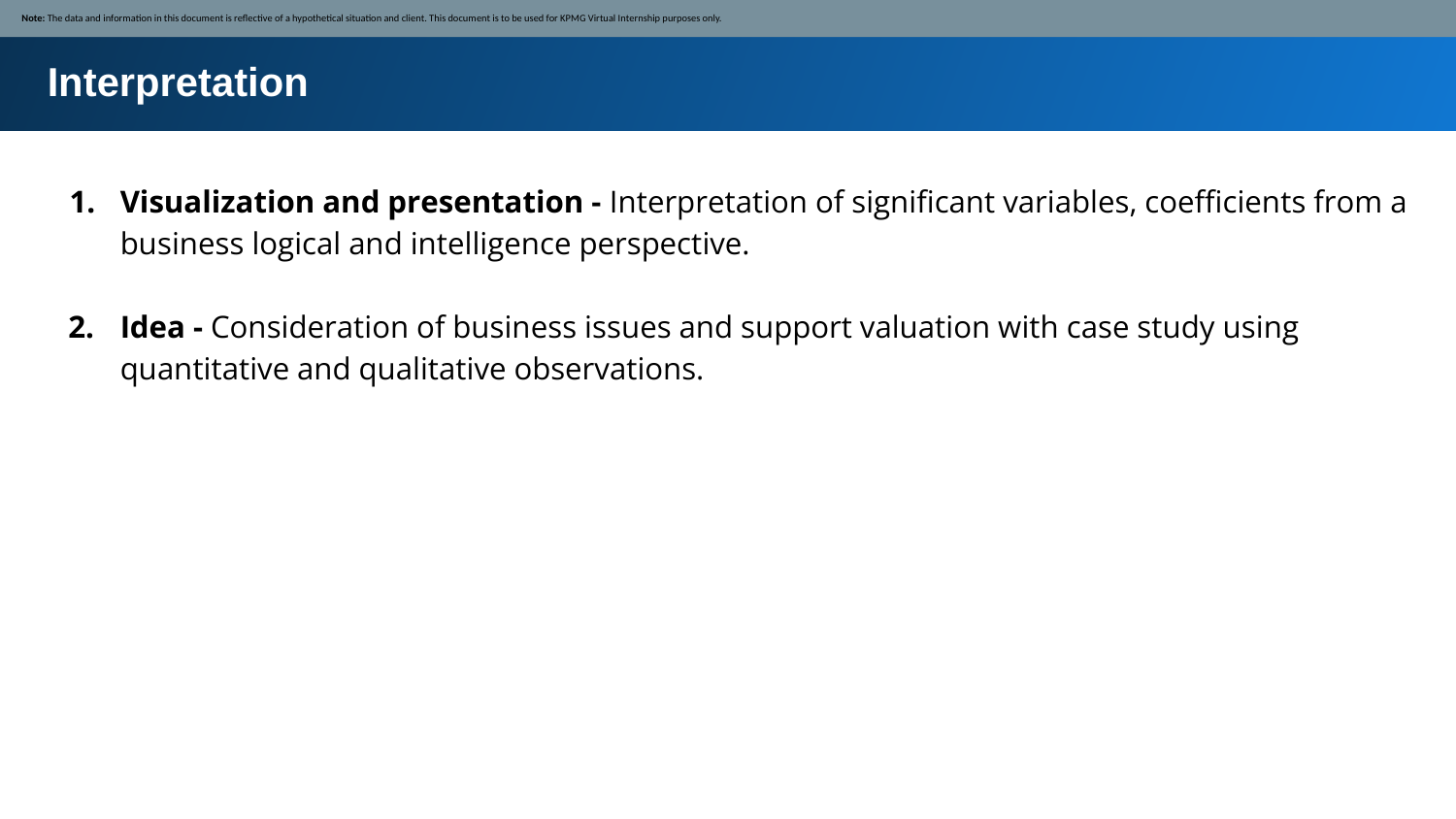

Note: The data and information in this document is reflective of a hypothetical situation and client. This document is to be used for KPMG Virtual Internship purposes only.
Interpretation
Visualization and presentation - Interpretation of significant variables, coefficients from a business logical and intelligence perspective.

Idea - Consideration of business issues and support valuation with case study using quantitative and qualitative observations.